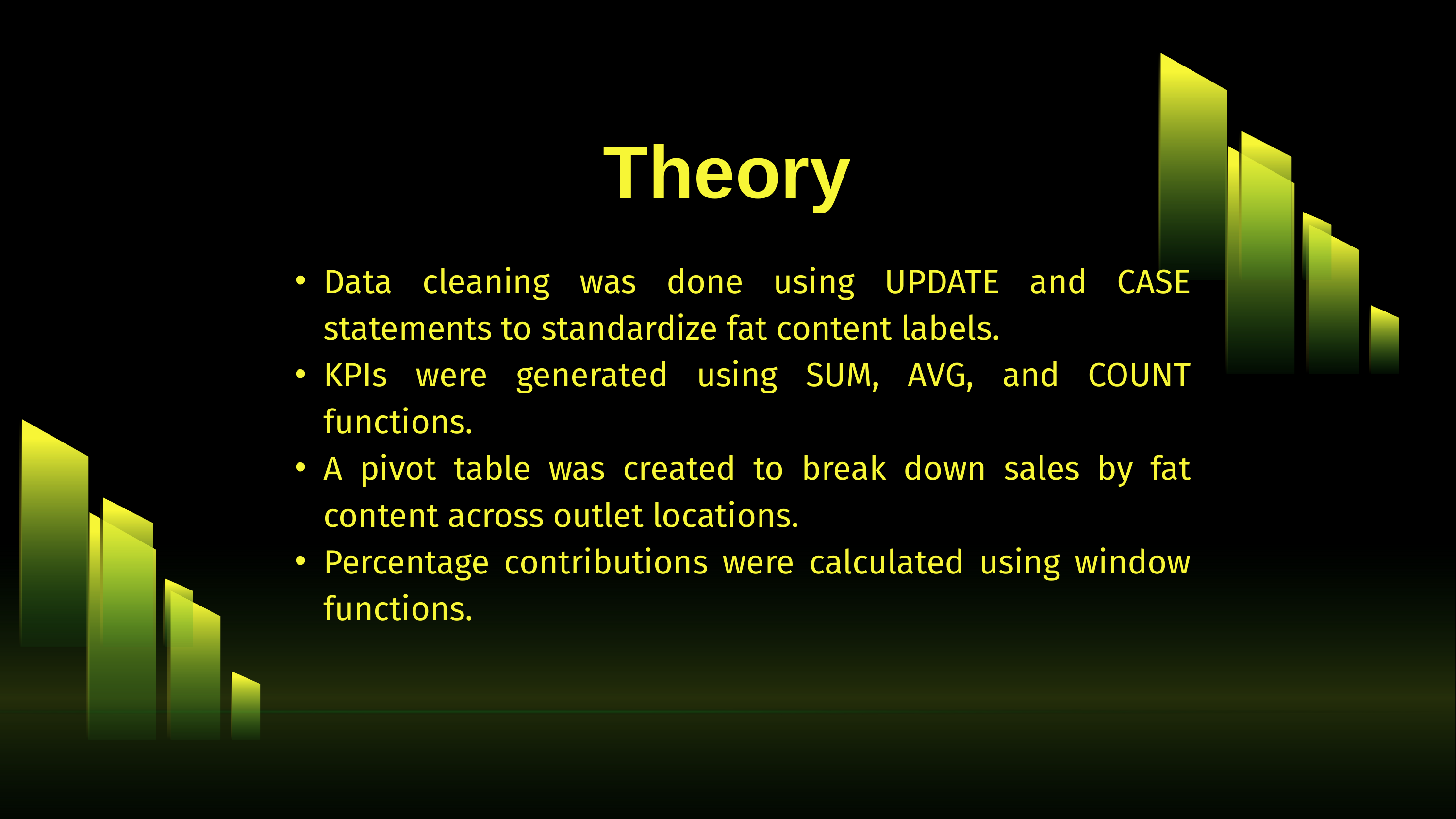

Theory

Data cleaning was done using UPDATE and CASE statements to standardize fat content labels.
KPIs were generated using SUM, AVG, and COUNT functions.
A pivot table was created to break down sales by fat content across outlet locations.
Percentage contributions were calculated using window functions.